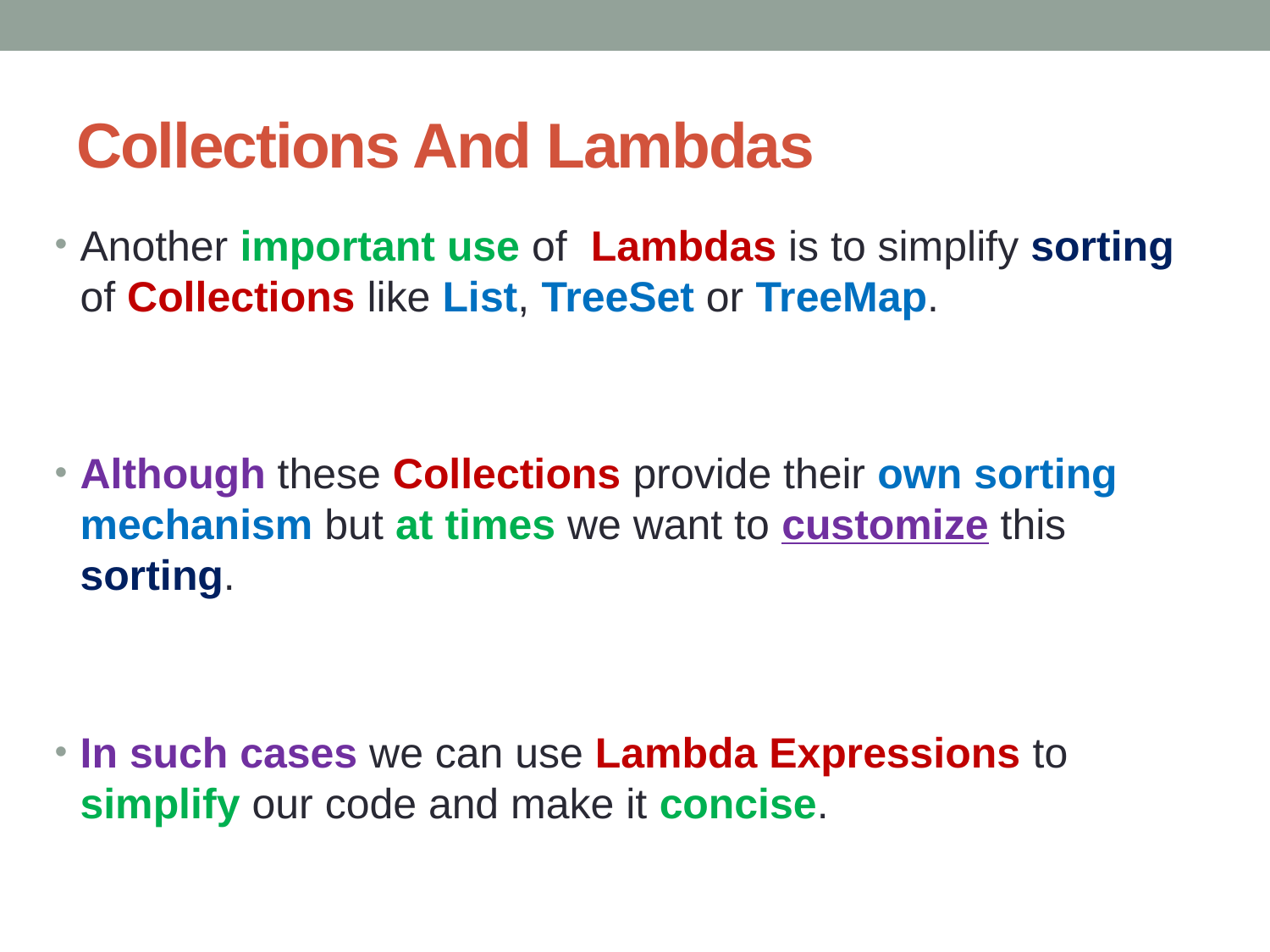

# Collections And Lambdas
Another important use of  Lambdas is to simplify sorting of Collections like List, TreeSet or TreeMap.

Although these Collections provide their own sorting mechanism but at times we want to customize this sorting.

In such cases we can use Lambda Expressions to simplify our code and make it concise.